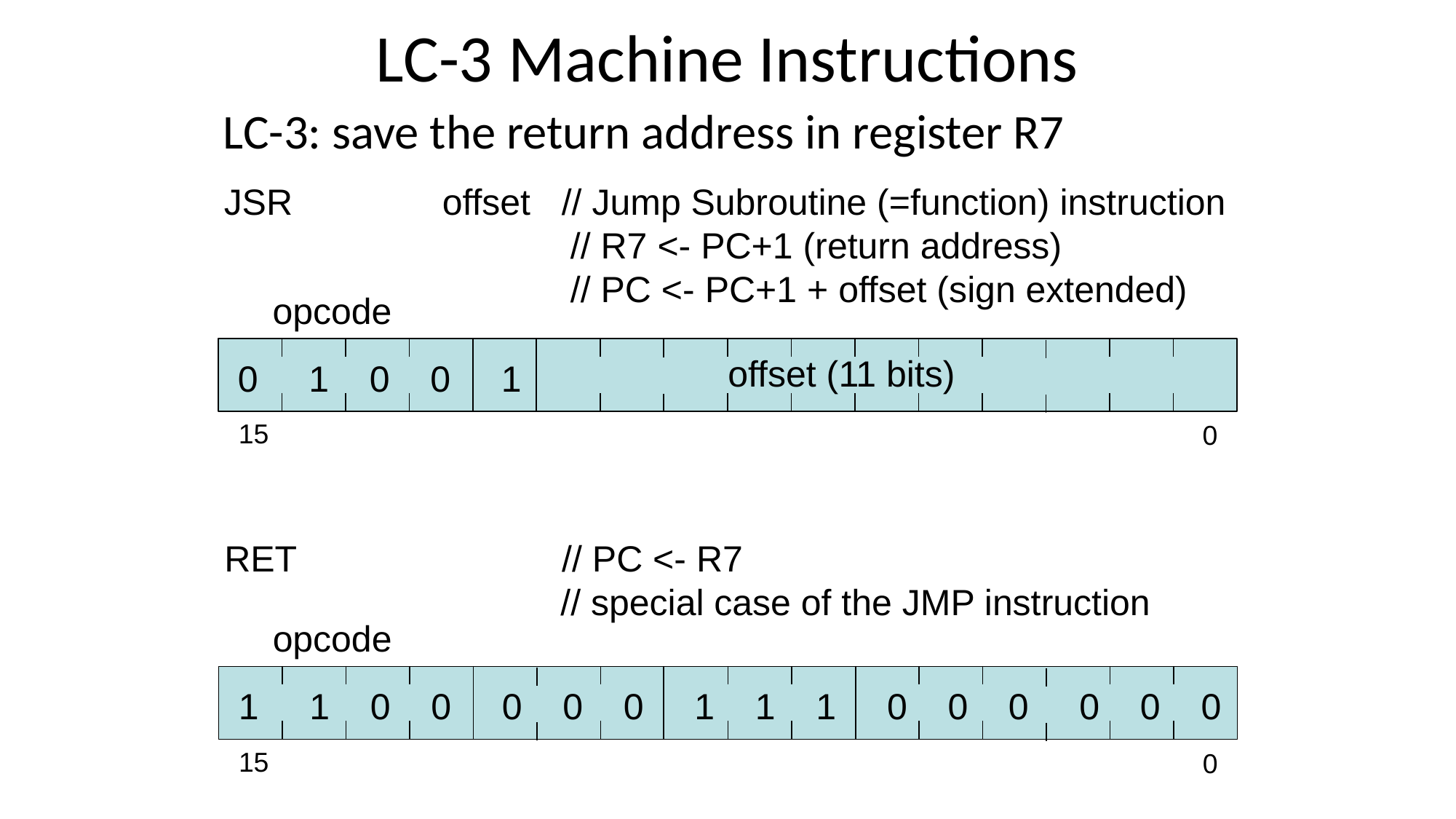

# LC-3 Machine Instructions
LC-3: save the return address in register R7
JSR		offset	 // Jump Subroutine (=function) instruction
                                  // R7 <- PC+1 (return address)
                                  // PC <- PC+1 + offset (sign extended)
opcode

offset (11 bits)
0     1    0    0     1
15
0
RET			 // PC <- R7
                                 // special case of the JMP instruction
opcode

1     1    0    0     0    0    0     1    1    1     0    0    0     0    0    0
15
0